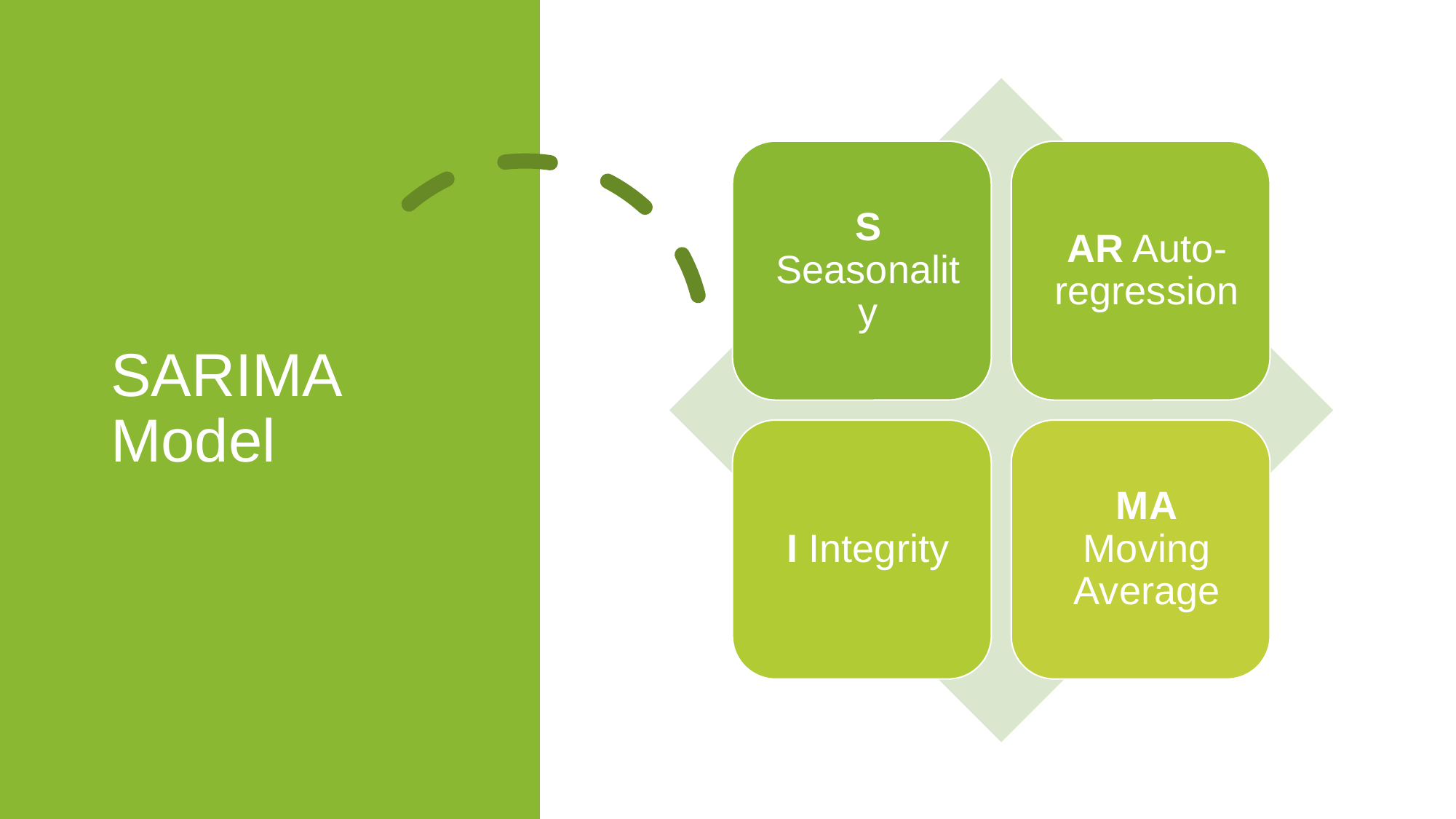

# SARIMA Model
S Seasonality
AR Auto-regression
I Integrity
MA Moving Average